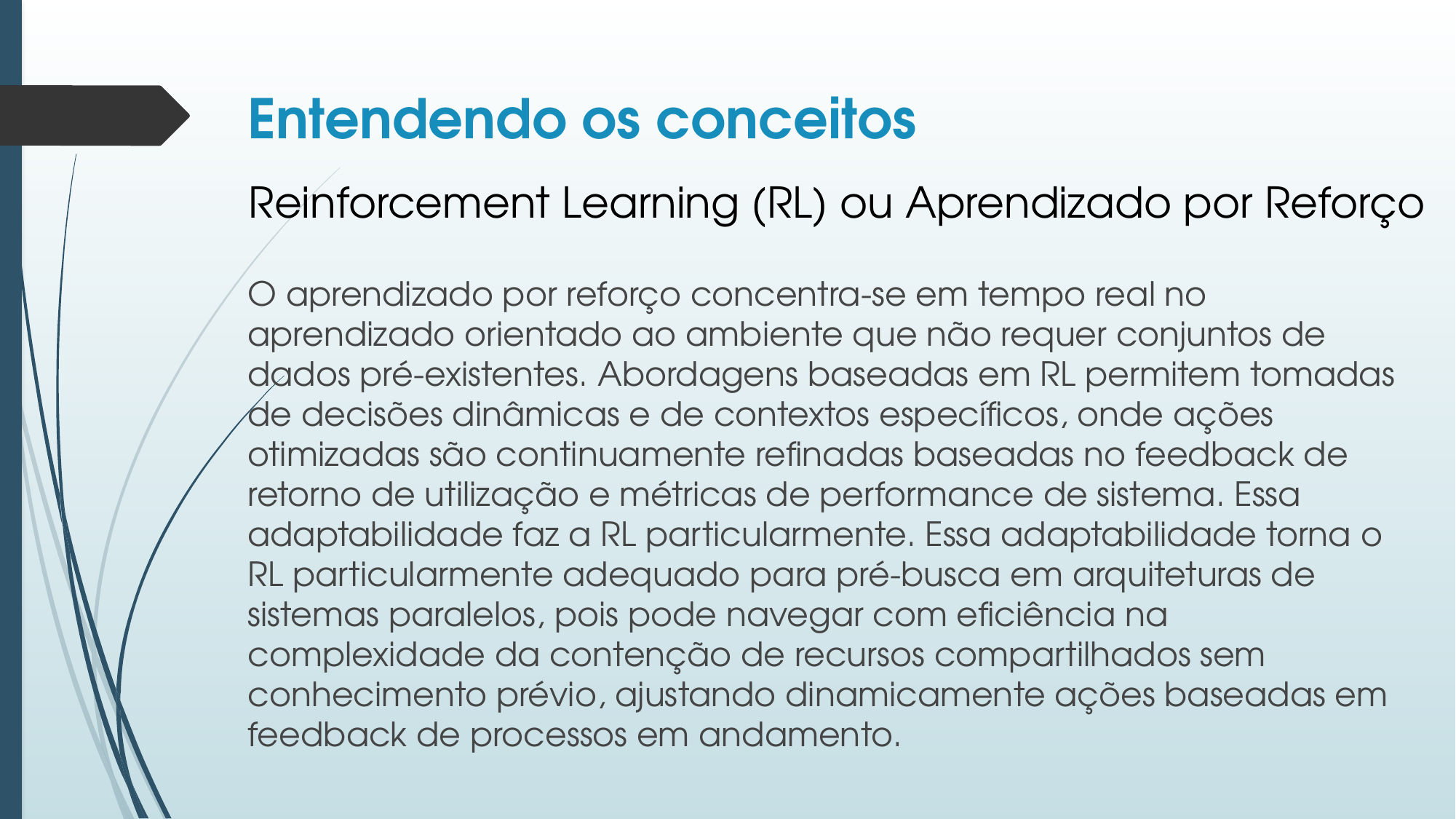

# Entendendo os conceitos
Reinforcement Learning (RL) ou Aprendizado por Reforço
O aprendizado por reforço concentra-se em tempo real no aprendizado orientado ao ambiente que não requer conjuntos de dados pré-existentes. Abordagens baseadas em RL permitem tomadas de decisões dinâmicas e de contextos específicos, onde ações otimizadas são continuamente refinadas baseadas no feedback de retorno de utilização e métricas de performance de sistema. Essa adaptabilidade faz a RL particularmente. Essa adaptabilidade torna o RL particularmente adequado para pré-busca em arquiteturas de sistemas paralelos, pois pode navegar com eficiência na complexidade da contenção de recursos compartilhados sem conhecimento prévio, ajustando dinamicamente ações baseadas em feedback de processos em andamento.